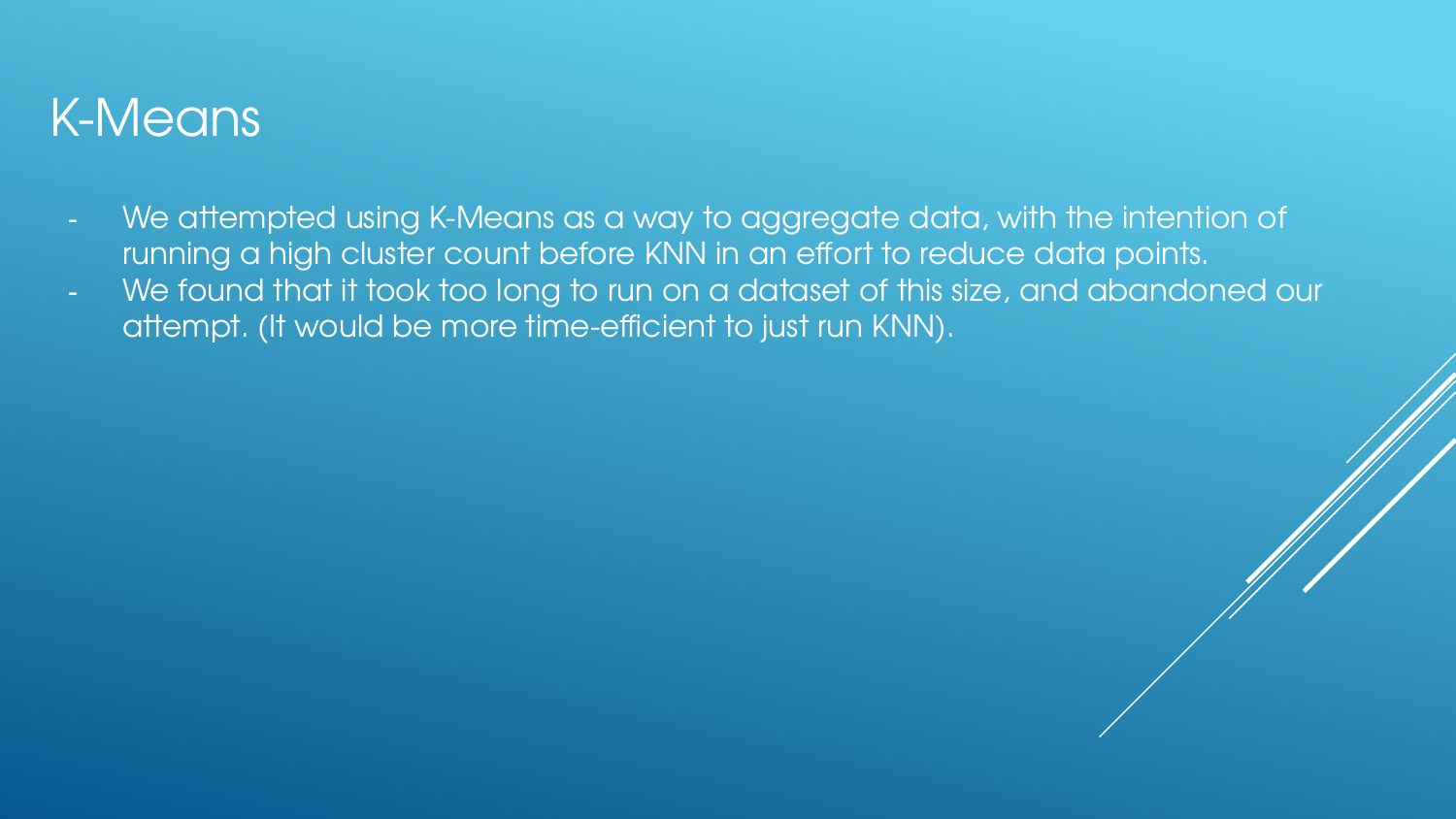

# K-Means
We attempted using K-Means as a way to aggregate data, with the intention of running a high cluster count before KNN in an effort to reduce data points.
We found that it took too long to run on a dataset of this size, and abandoned our attempt. (It would be more time-efficient to just run KNN).